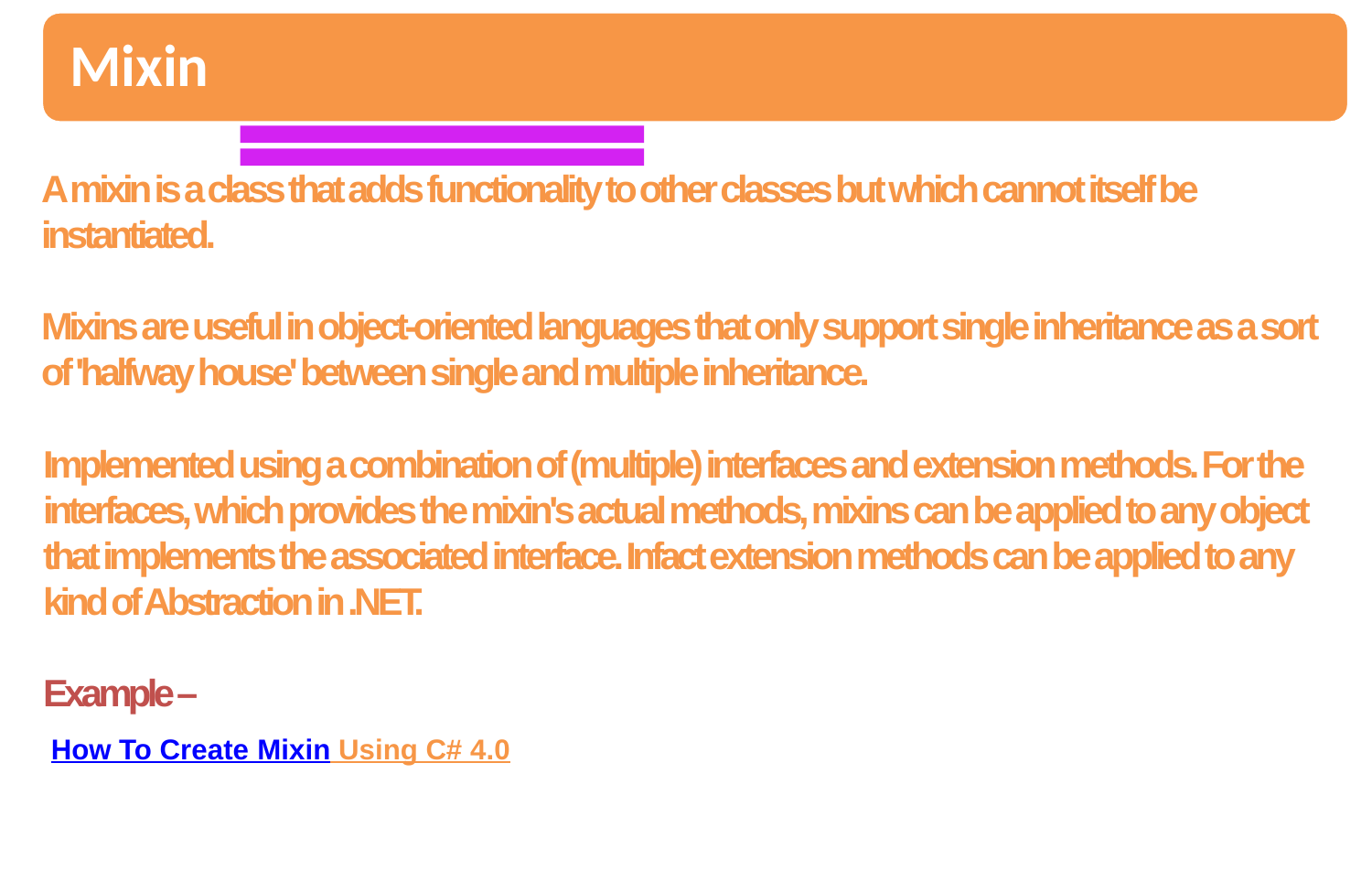

Mixin

A mixin is a class that adds functionality to other classes but which cannot itself be instantiated.

Mixins are useful in object-oriented languages that only support single inheritance as a sort of 'halfway house' between single and multiple inheritance.

Implemented using a combination of (multiple) interfaces and extension methods. For the interfaces, which provides the mixin's actual methods, mixins can be applied to any object that implements the associated interface. Infact extension methods can be applied to any kind of Abstraction in .NET.

Example –
 How To Create Mixin Using C# 4.0